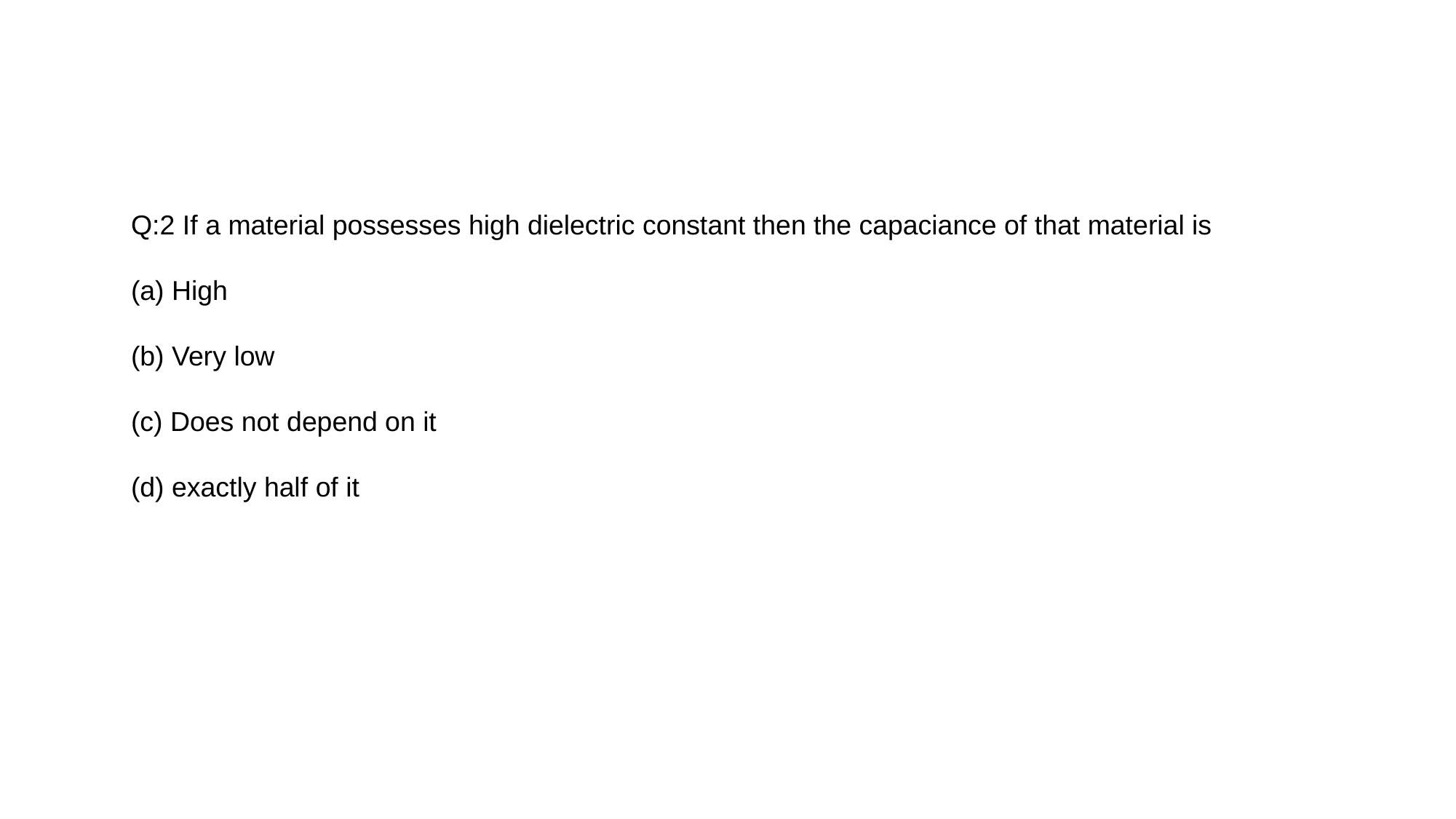

Q:2 If a material possesses high dielectric constant then the capaciance of that material is

(a) High

(b) Very low

(c) Does not depend on it

(d) exactly half of it